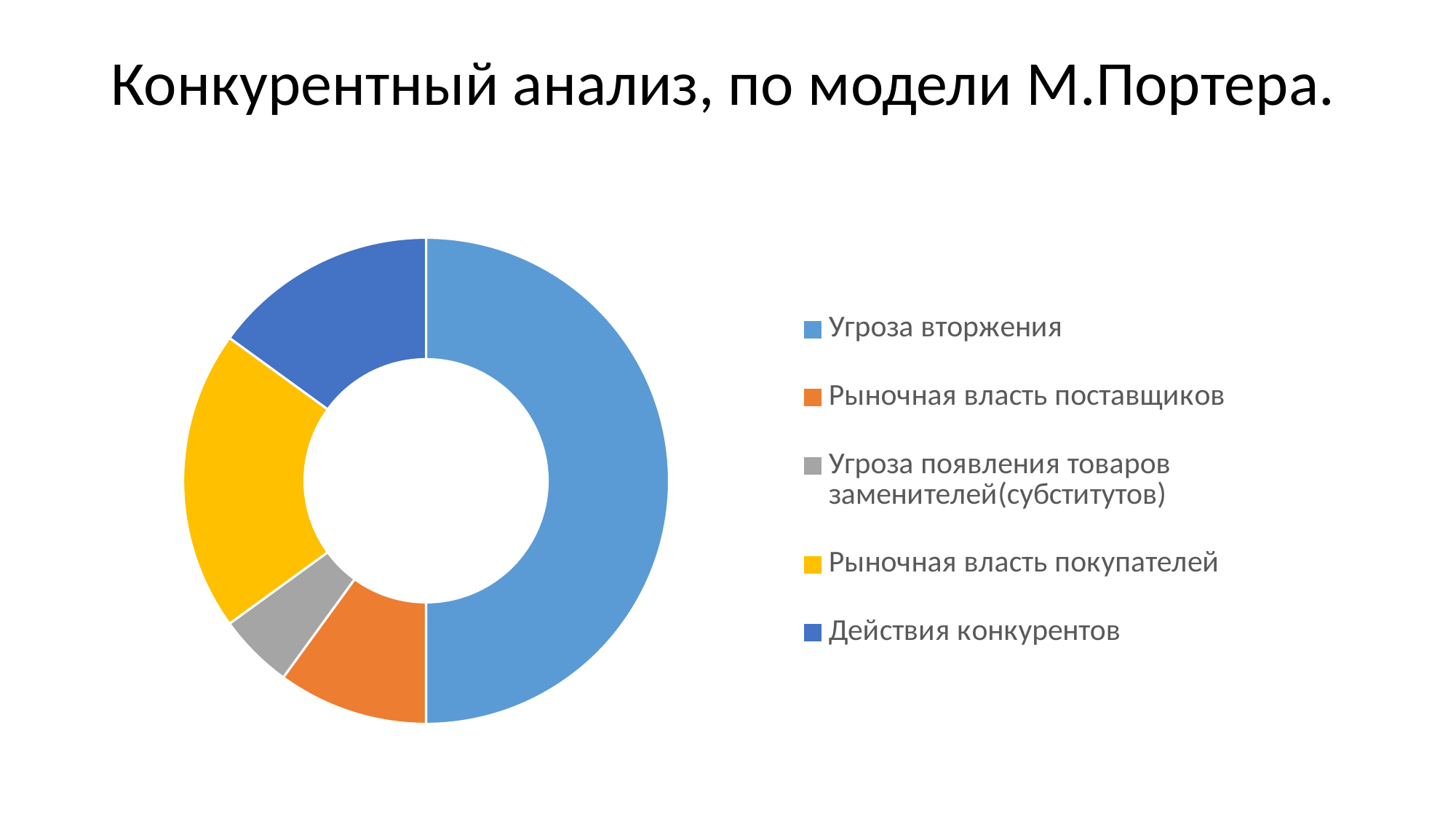

# Конкурентный анализ, по модели М.Портера.

### Chart

| Category | Sales |
|---|---|
| Угроза вторжения | 20.0 |
| Рыночная власть поставщиков | 4.0 |
| Угроза появления товаров заменителей(субститутов) | 2.0 |
| Рыночная власть покупателей | 8.0 |
| Действия конкурентов | 6.0 |